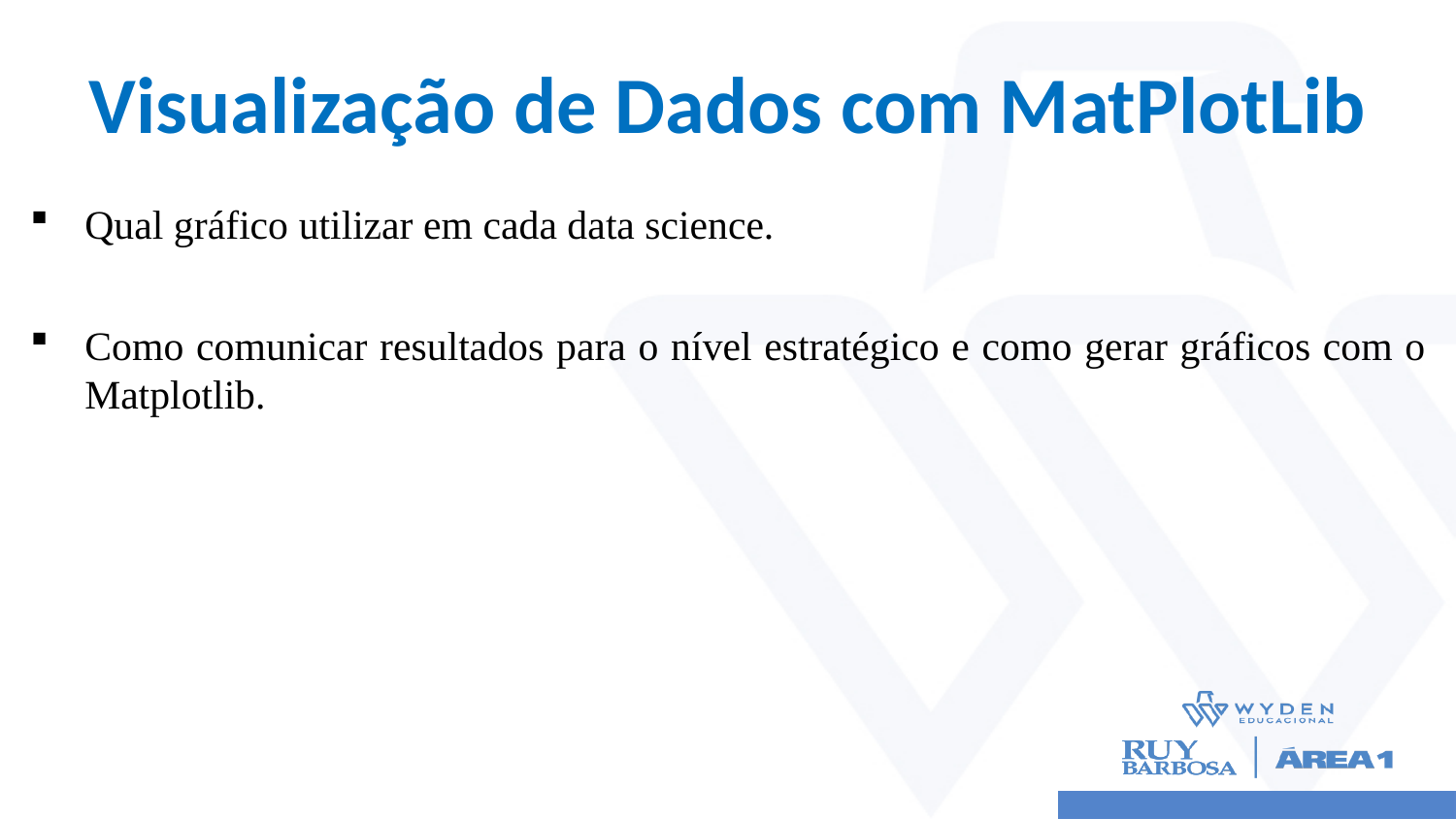

# Visualização de Dados com MatPlotLib
Qual gráfico utilizar em cada data science.

Como comunicar resultados para o nível estratégico e como gerar gráficos com o Matplotlib.